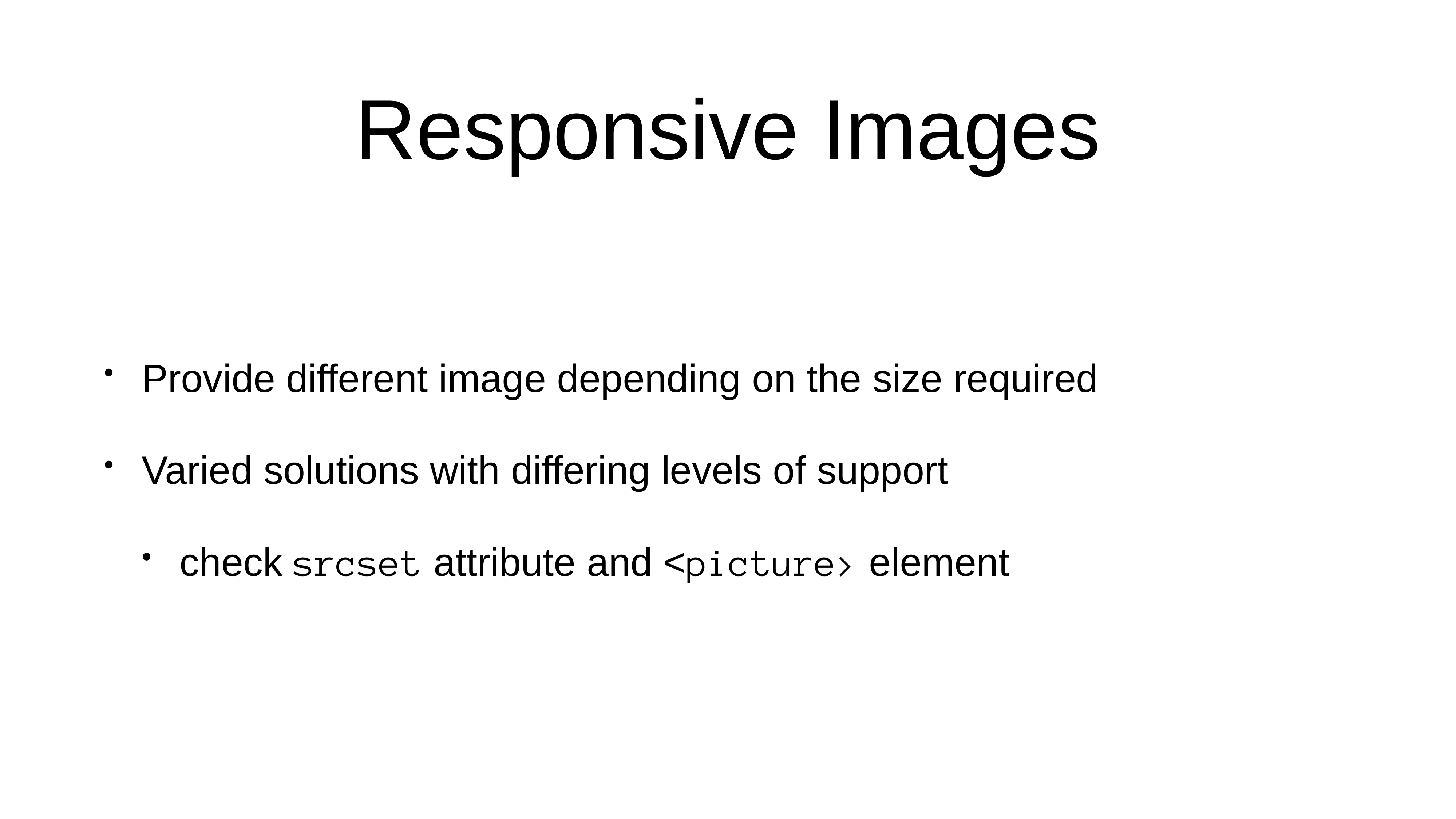

# Responsive Images
Provide different image depending on the size required
Varied solutions with differing levels of support
check srcset attribute and <picture> element